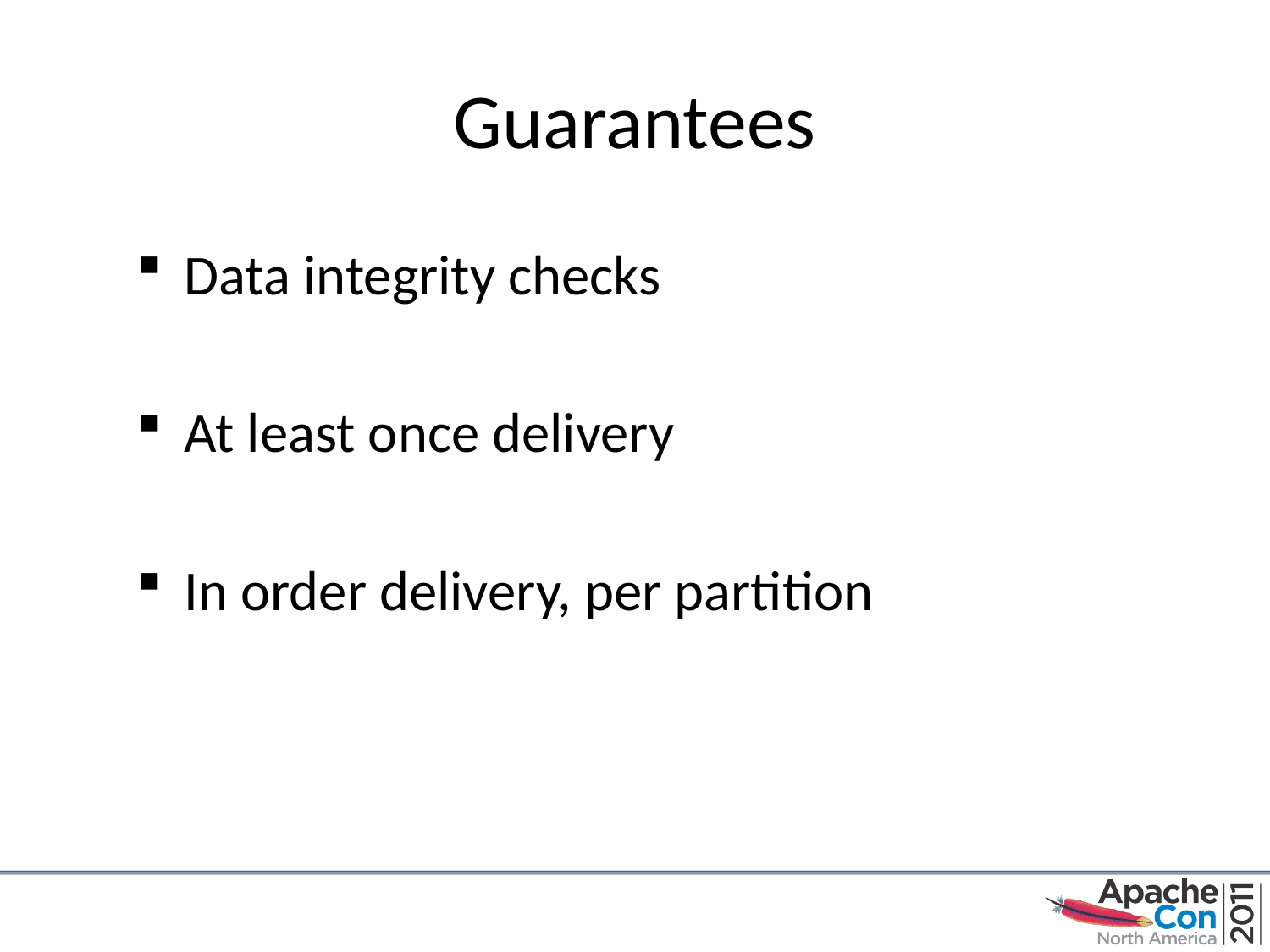

# Guarantees
Data integrity checks

At least once delivery

In order delivery, per partition